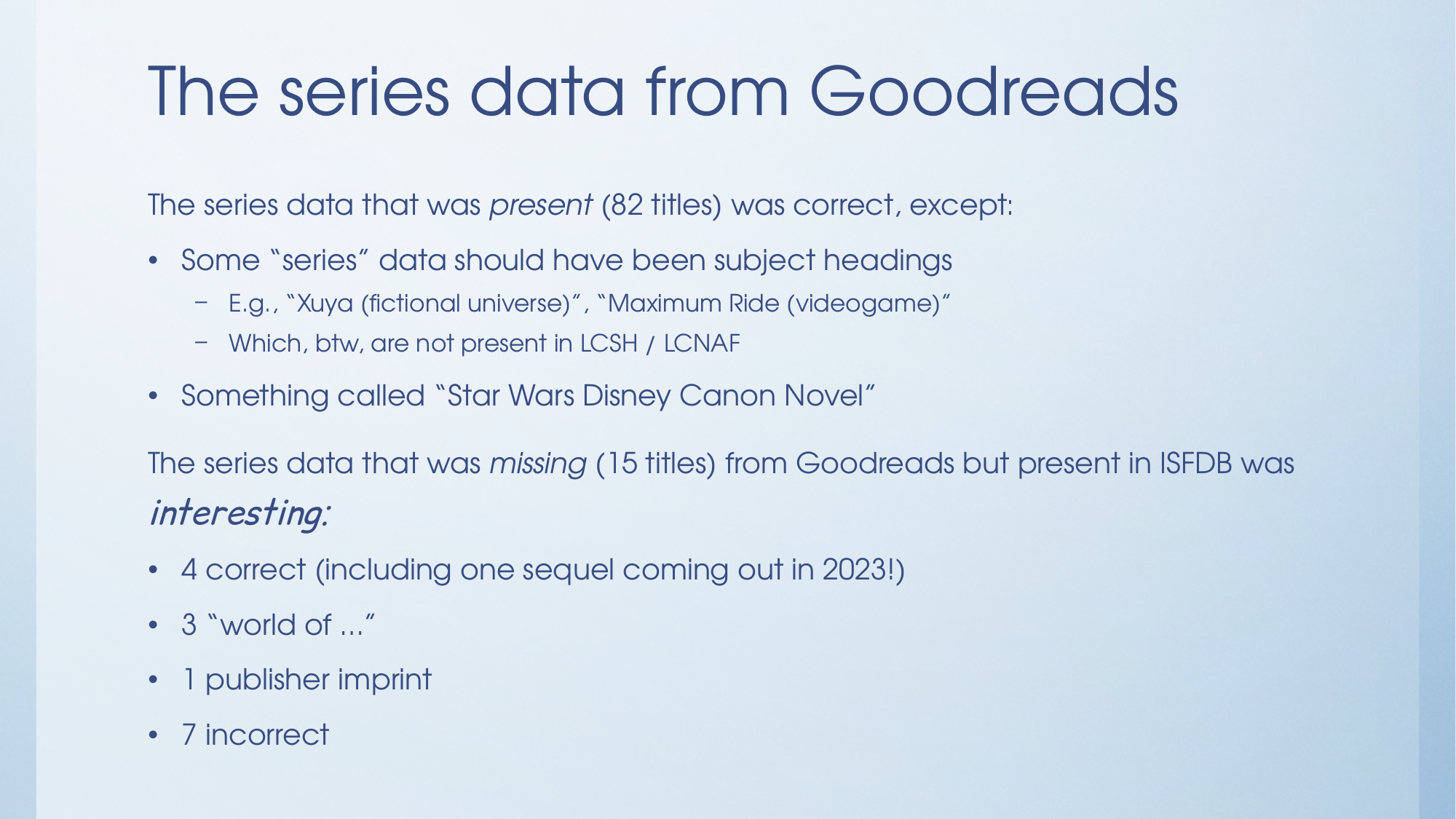

# The series data from Goodreads
The series data that was present (82 titles) was correct, except:
Some “series” data should have been subject headings
E.g., “Xuya (fictional universe)”, “Maximum Ride (videogame)”
Which, btw, are not present in LCSH / LCNAF
Something called “Star Wars Disney Canon Novel”
The series data that was missing (15 titles) from Goodreads but present in ISFDB was interesting:
4 correct (including one sequel coming out in 2023!)
3 “world of …”
1 publisher imprint
7 incorrect